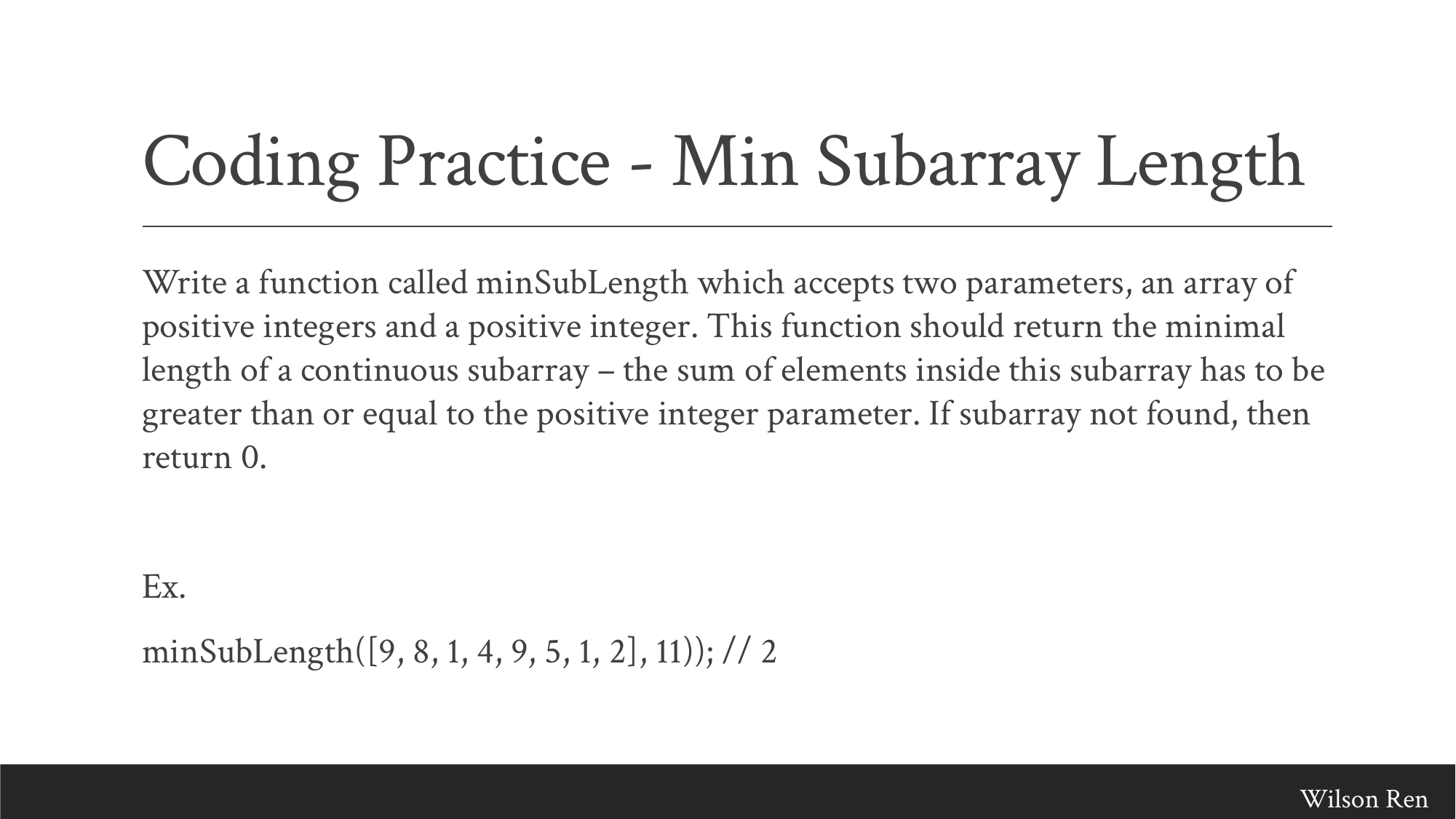

# Coding Practice - Min Subarray Length
Write a function called minSubLength which accepts two parameters, an array of positive integers and a positive integer. This function should return the minimal length of a continuous subarray – the sum of elements inside this subarray has to be greater than or equal to the positive integer parameter. If subarray not found, then return 0.

Ex.
minSubLength([9, 8, 1, 4, 9, 5, 1, 2], 11)); // 2
Wilson Ren